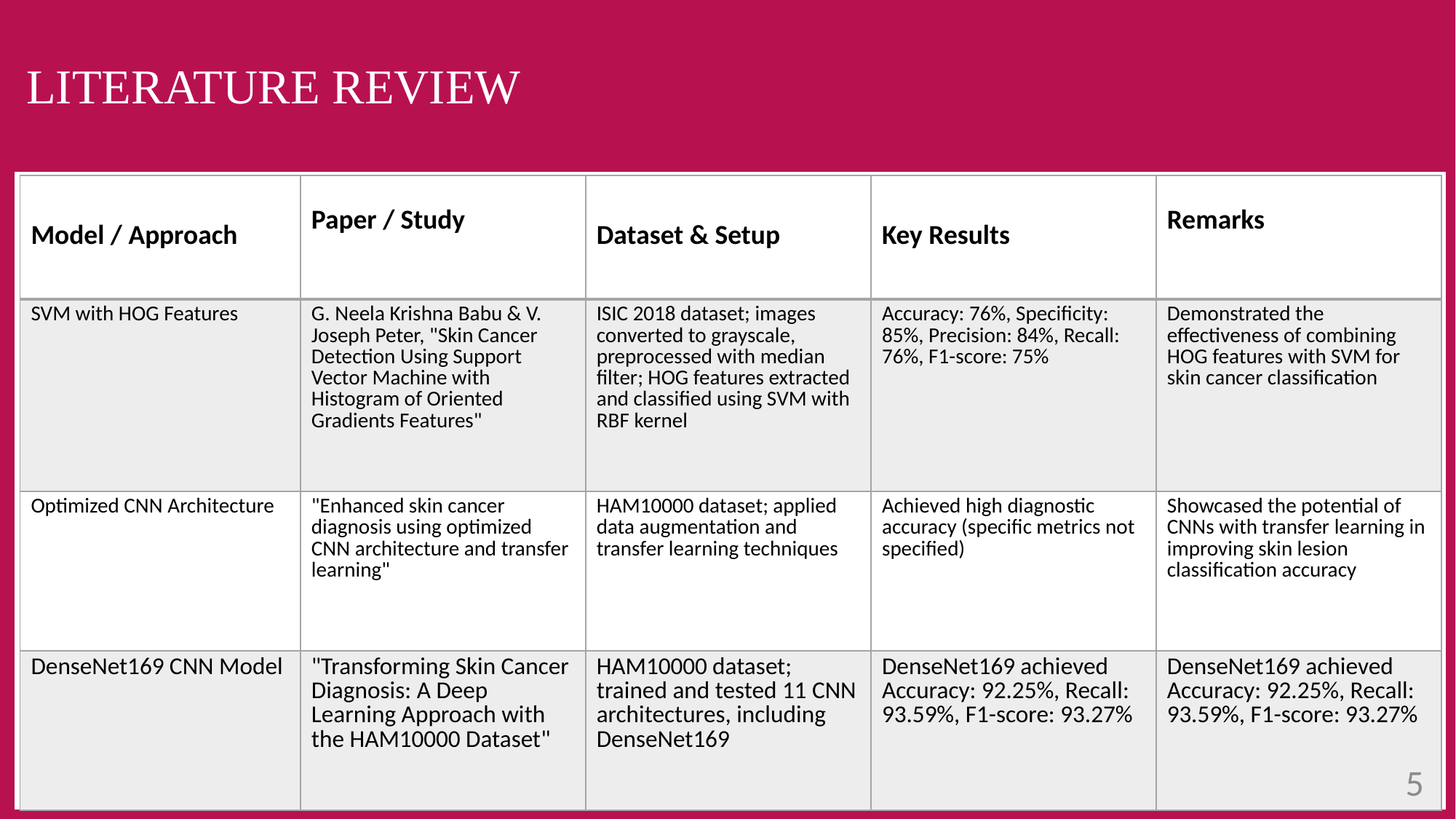

# LITERATURE REVIEW
| Model / Approach | Paper / Study | Dataset & Setup | Key Results | Remarks |
| --- | --- | --- | --- | --- |
| SVM with HOG Features | G. Neela Krishna Babu & V. Joseph Peter, "Skin Cancer Detection Using Support Vector Machine with Histogram of Oriented Gradients Features" | ISIC 2018 dataset; images converted to grayscale, preprocessed with median filter; HOG features extracted and classified using SVM with RBF kernel | Accuracy: 76%, Specificity: 85%, Precision: 84%, Recall: 76%, F1-score: 75% | Demonstrated the effectiveness of combining HOG features with SVM for skin cancer classification |
| Optimized CNN Architecture | "Enhanced skin cancer diagnosis using optimized CNN architecture and transfer learning" | HAM10000 dataset; applied data augmentation and transfer learning techniques | Achieved high diagnostic accuracy (specific metrics not specified) | Showcased the potential of CNNs with transfer learning in improving skin lesion classification accuracy |
| DenseNet169 CNN Model | "Transforming Skin Cancer Diagnosis: A Deep Learning Approach with the HAM10000 Dataset" | HAM10000 dataset; trained and tested 11 CNN architectures, including DenseNet169 | DenseNet169 achieved Accuracy: 92.25%, Recall: 93.59%, F1-score: 93.27% | DenseNet169 achieved Accuracy: 92.25%, Recall: 93.59%, F1-score: 93.27% |
5